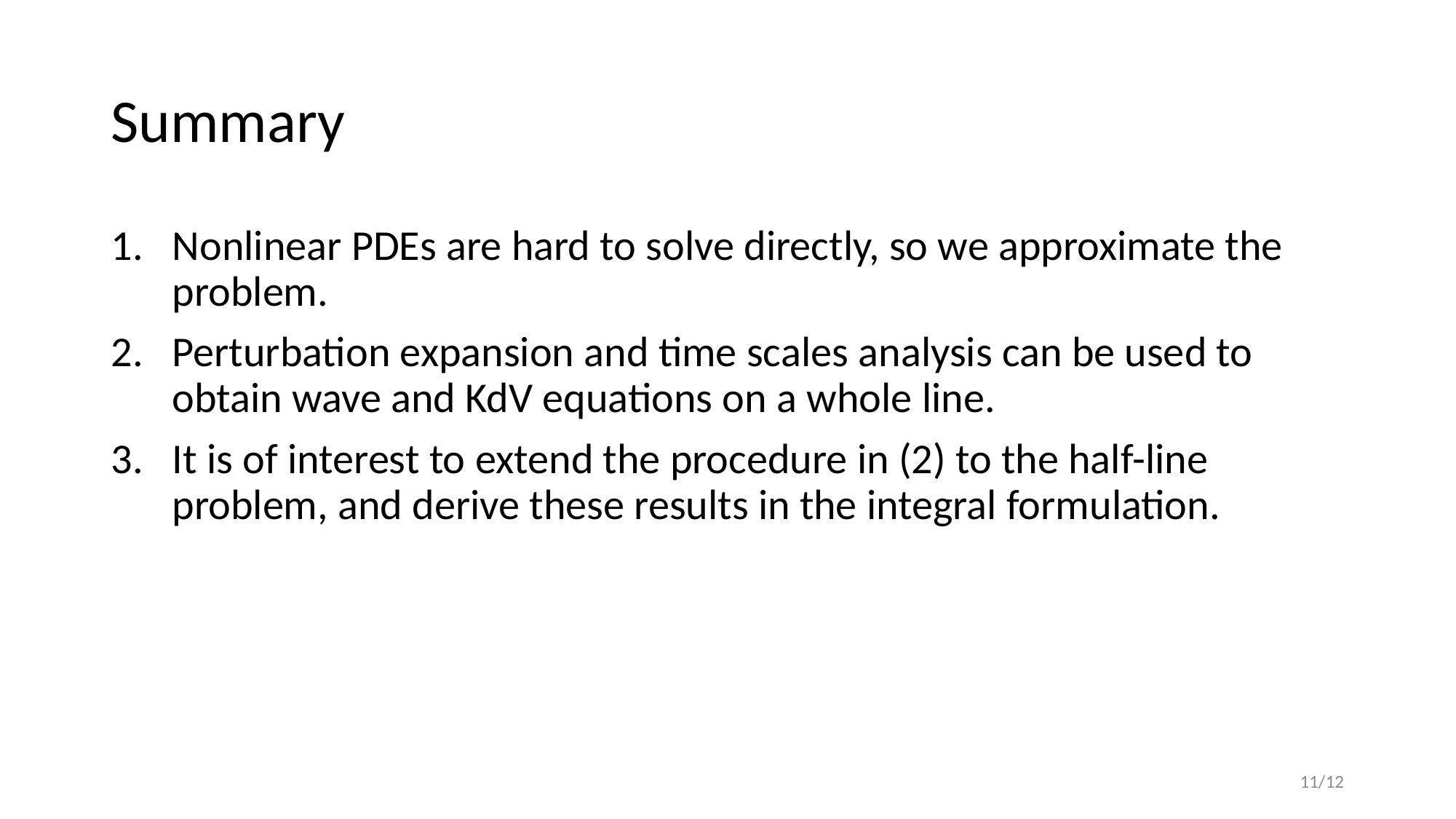

# Summary
Nonlinear PDEs are hard to solve directly, so we approximate the problem.
Perturbation expansion and time scales analysis can be used to obtain wave and KdV equations on a whole line.
It is of interest to extend the procedure in (2) to the half-line problem, and derive these results in the integral formulation.

11/12